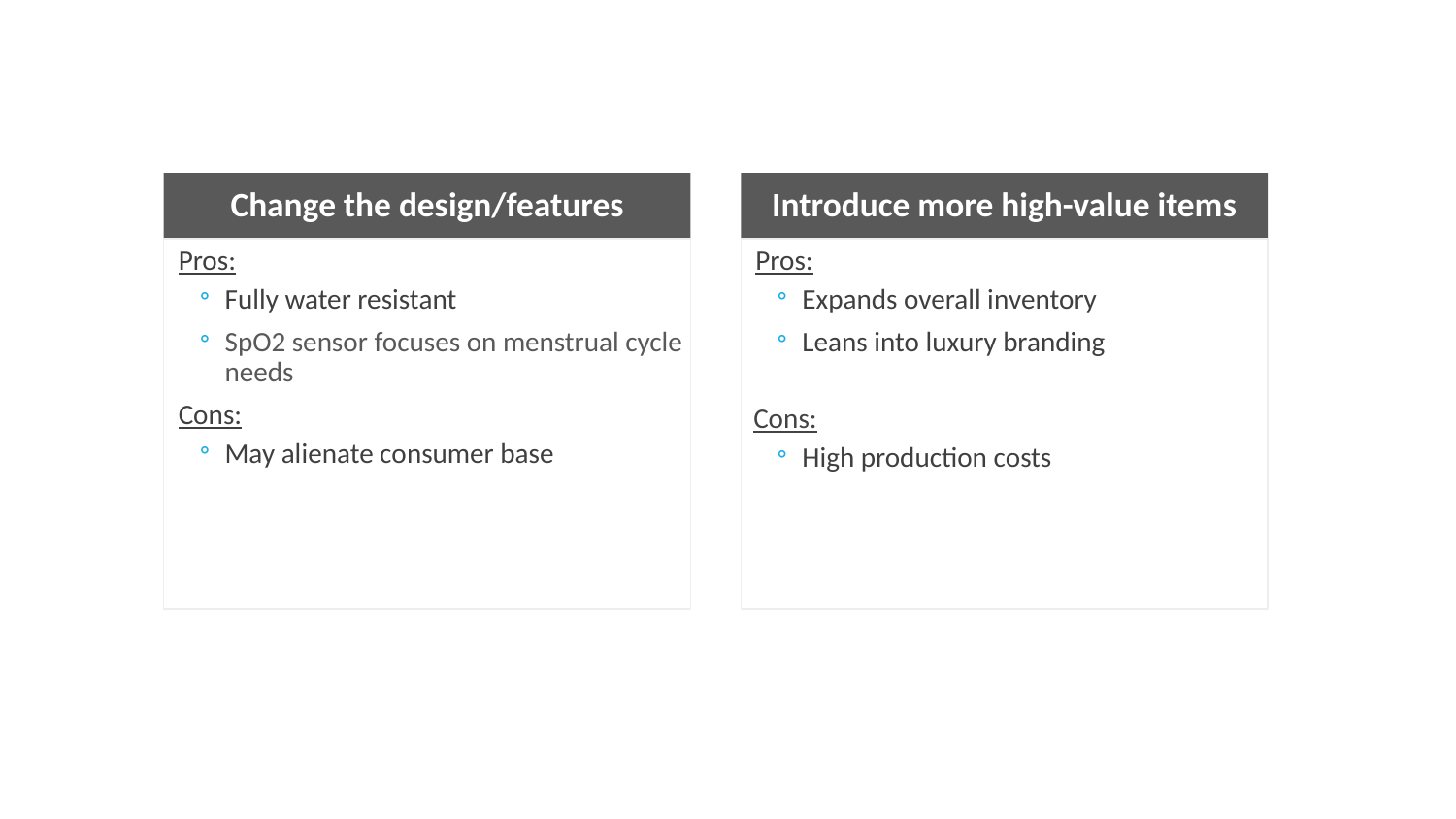

Change the design/features
Introduce more high-value items
Pros:
Fully water resistant
SpO2 sensor focuses on menstrual cycle needs
Cons:
May alienate consumer base
Pros:
Expands overall inventory
Leans into luxury branding

  Cons:
High production costs